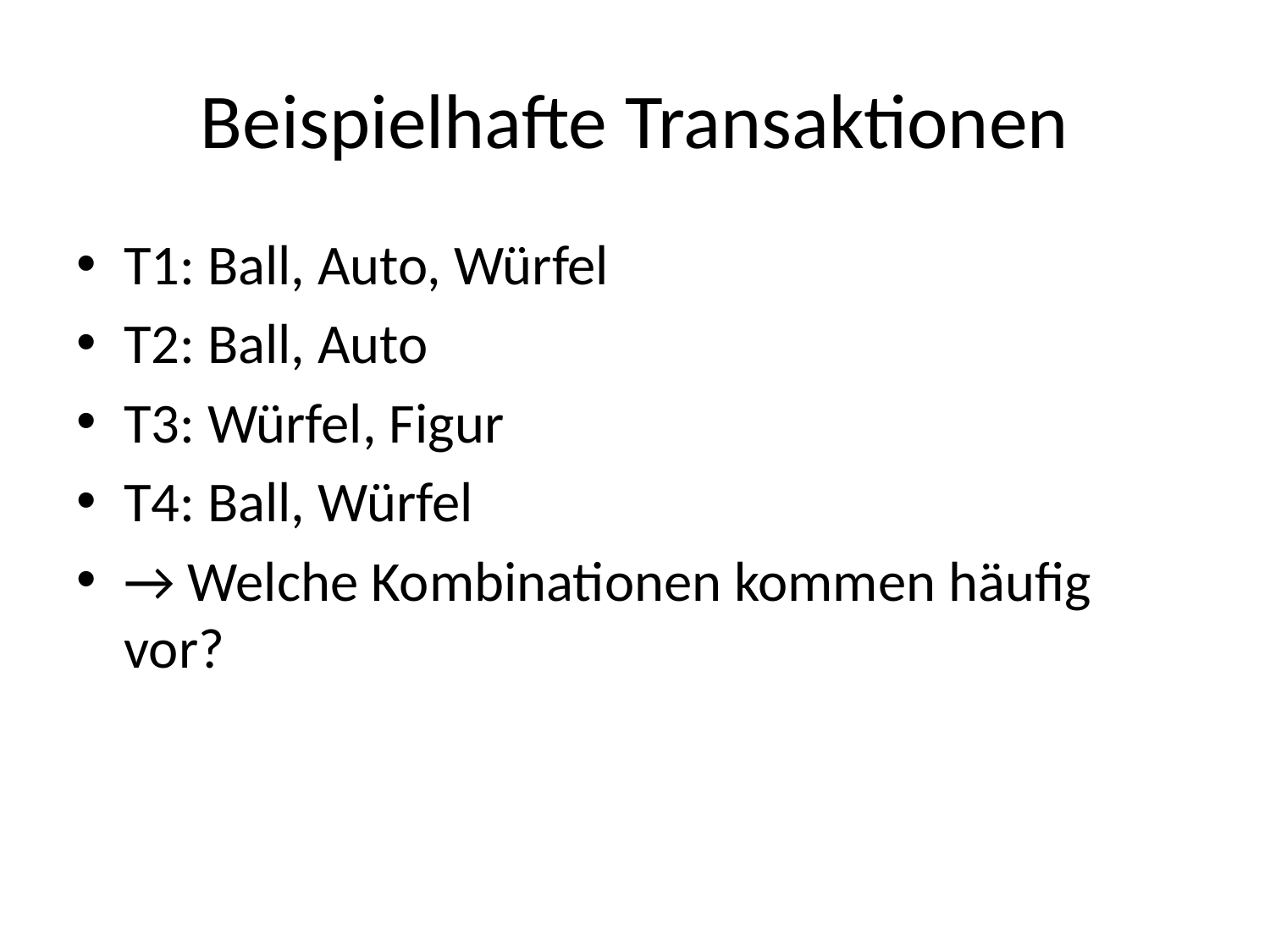

# Beispielhafte Transaktionen
T1: Ball, Auto, Würfel
T2: Ball, Auto
T3: Würfel, Figur
T4: Ball, Würfel
→ Welche Kombinationen kommen häufig vor?